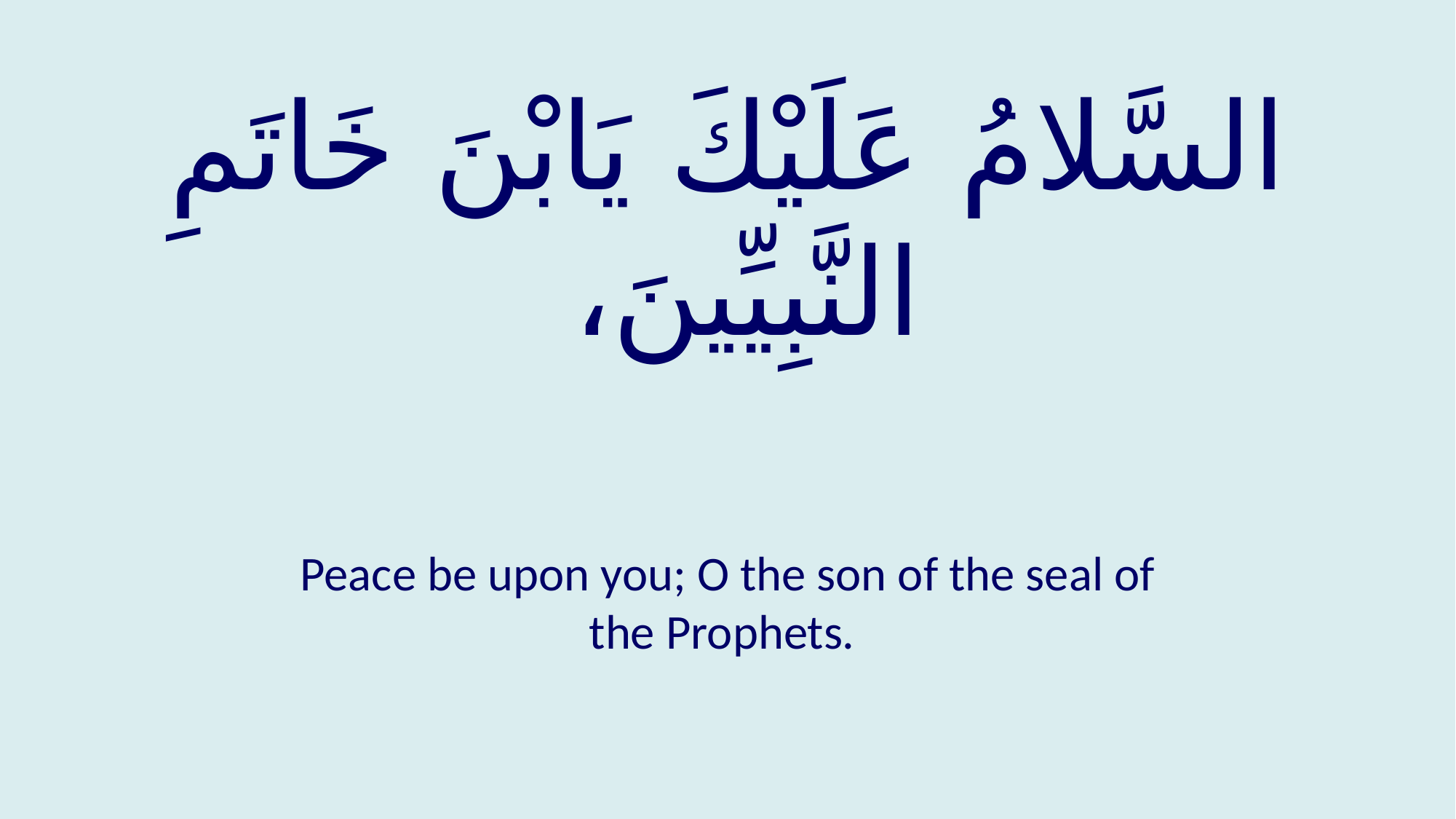

# السَّلامُ عَلَيْكَ يَابْنَ خَاتَمِ النَّبِيِّينَ،
Peace be upon you; O the son of the seal of the Prophets.